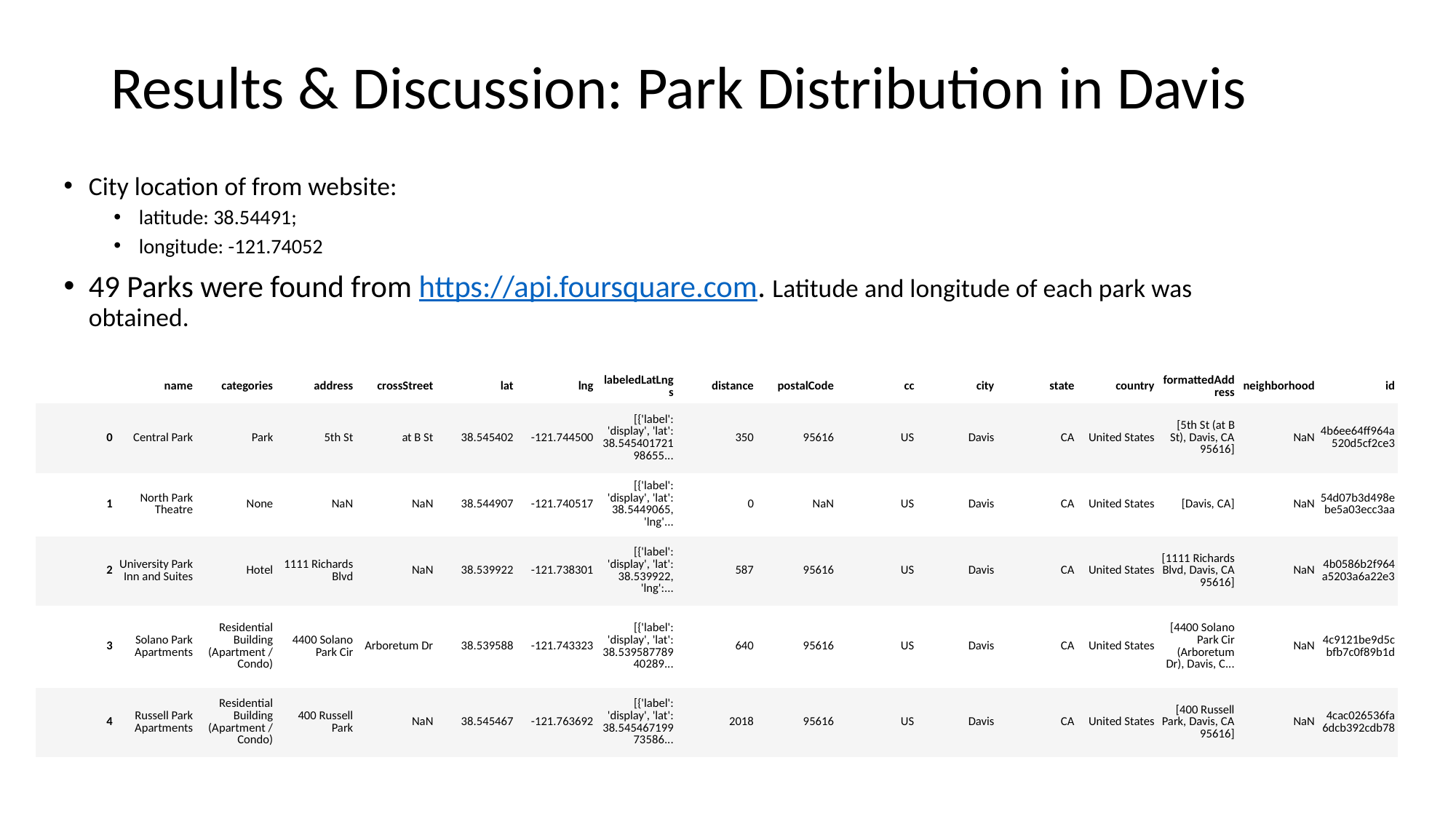

# Results & Discussion: Park Distribution in Davis
City location of from website:
latitude: 38.54491;
longitude: -121.74052
49 Parks were found from https://api.foursquare.com. Latitude and longitude of each park was obtained.

|  | name | categories | address | crossStreet | lat | lng | labeledLatLngs | distance | postalCode | cc | city | state | country | formattedAddress | neighborhood | id |
| --- | --- | --- | --- | --- | --- | --- | --- | --- | --- | --- | --- | --- | --- | --- | --- | --- |
| 0 | Central Park | Park | 5th St | at B St | 38.545402 | -121.744500 | [{'label': 'display', 'lat': 38.54540172198655... | 350 | 95616 | US | Davis | CA | United States | [5th St (at B St), Davis, CA 95616] | NaN | 4b6ee64ff964a520d5cf2ce3 |
| 1 | North Park Theatre | None | NaN | NaN | 38.544907 | -121.740517 | [{'label': 'display', 'lat': 38.5449065, 'lng'... | 0 | NaN | US | Davis | CA | United States | [Davis, CA] | NaN | 54d07b3d498ebe5a03ecc3aa |
| 2 | University Park Inn and Suites | Hotel | 1111 Richards Blvd | NaN | 38.539922 | -121.738301 | [{'label': 'display', 'lat': 38.539922, 'lng':... | 587 | 95616 | US | Davis | CA | United States | [1111 Richards Blvd, Davis, CA 95616] | NaN | 4b0586b2f964a5203a6a22e3 |
| 3 | Solano Park Apartments | Residential Building (Apartment / Condo) | 4400 Solano Park Cir | Arboretum Dr | 38.539588 | -121.743323 | [{'label': 'display', 'lat': 38.53958778940289... | 640 | 95616 | US | Davis | CA | United States | [4400 Solano Park Cir (Arboretum Dr), Davis, C... | NaN | 4c9121be9d5cbfb7c0f89b1d |
| 4 | Russell Park Apartments | Residential Building (Apartment / Condo) | 400 Russell Park | NaN | 38.545467 | -121.763692 | [{'label': 'display', 'lat': 38.54546719973586... | 2018 | 95616 | US | Davis | CA | United States | [400 Russell Park, Davis, CA 95616] | NaN | 4cac026536fa6dcb392cdb78 |